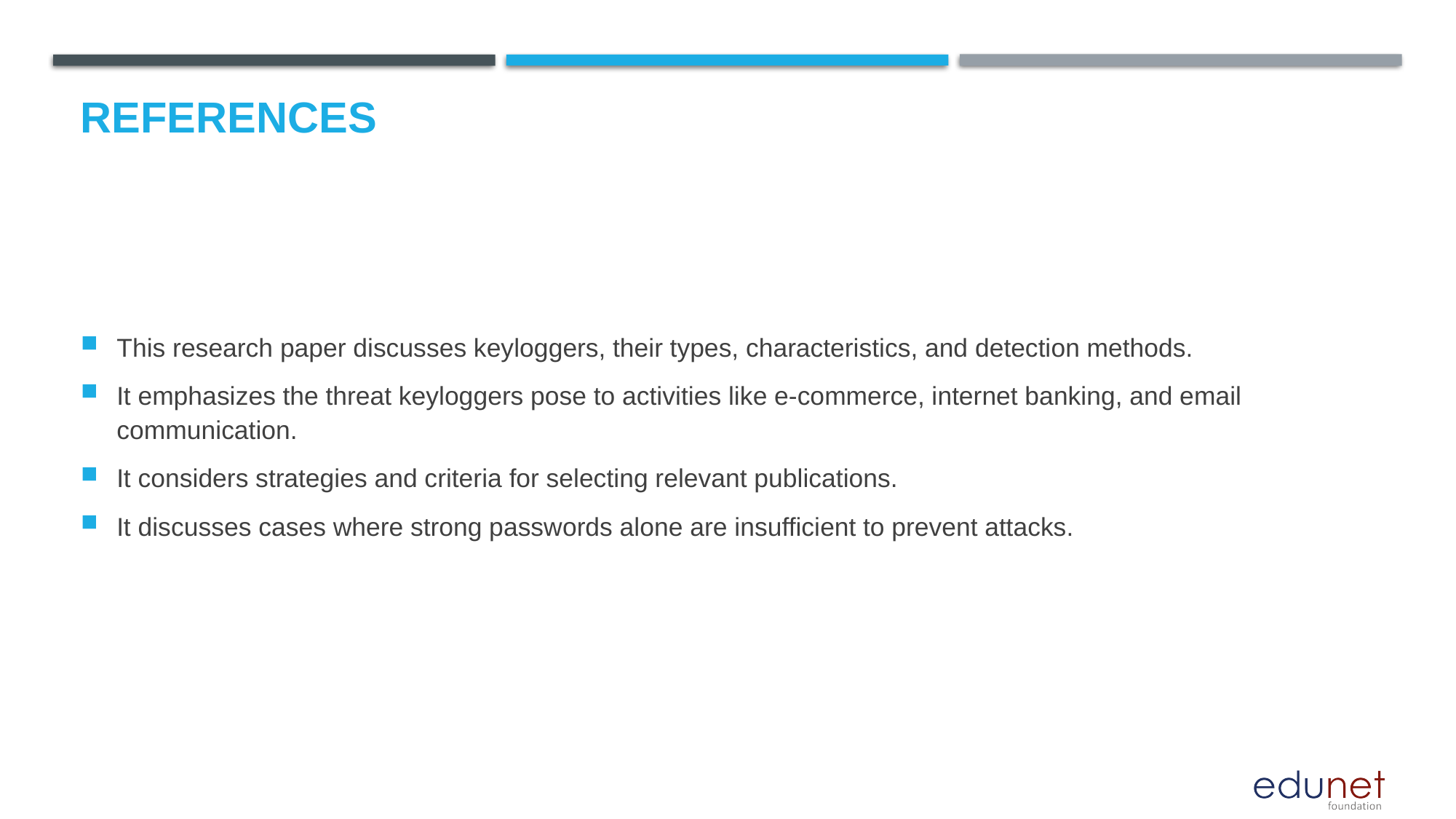

# References
This research paper discusses keyloggers, their types, characteristics, and detection methods.
It emphasizes the threat keyloggers pose to activities like e-commerce, internet banking, and email communication.
It considers strategies and criteria for selecting relevant publications.
It discusses cases where strong passwords alone are insufficient to prevent attacks.